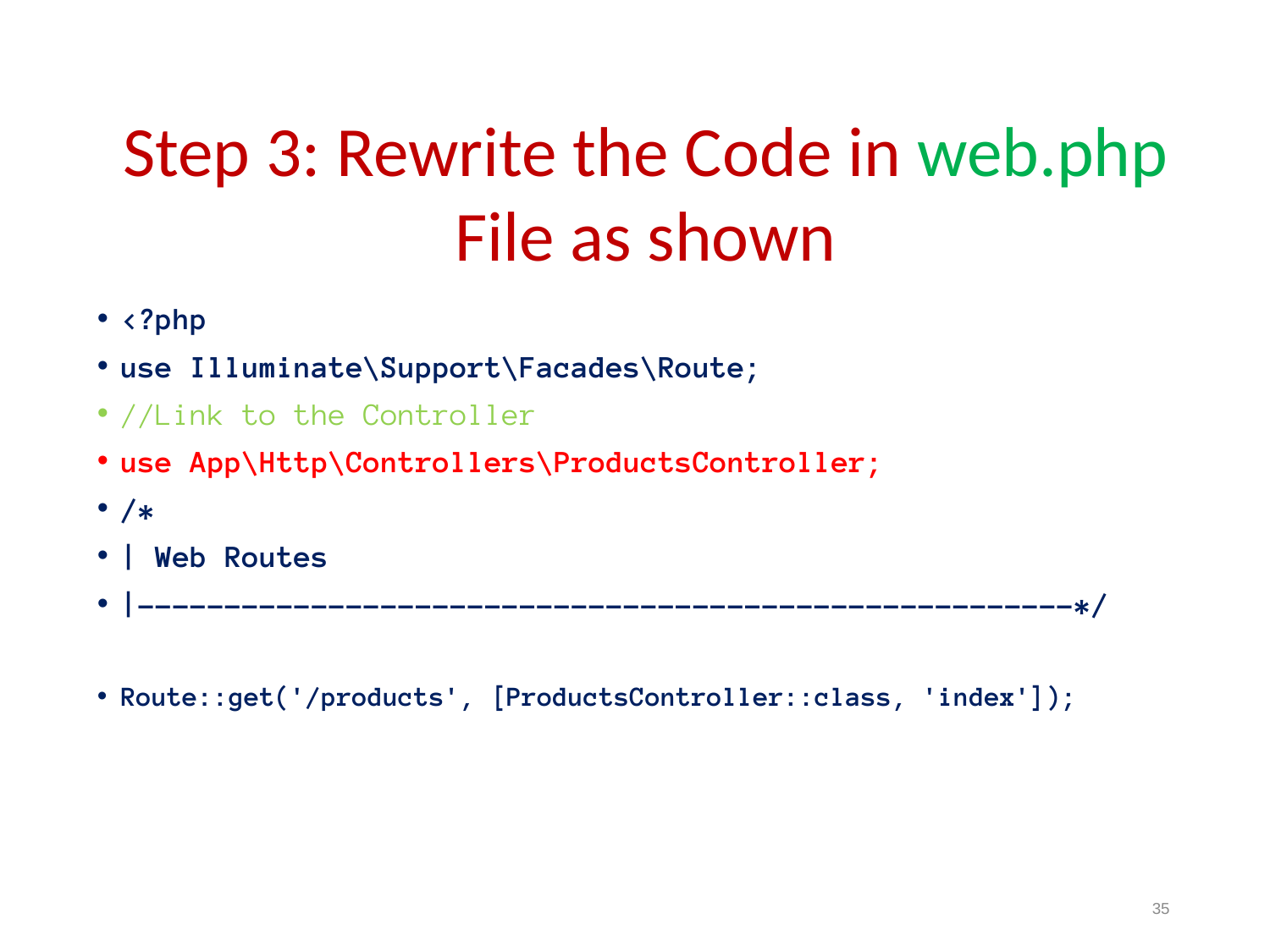

Step 3: Rewrite the Code in web.php File as shown
<?php
use Illuminate\Support\Facades\Route;
//Link to the Controller
use App\Http\Controllers\ProductsController;
/*
| Web Routes
|------------------------------------------------------*/

Route::get('/products', [ProductsController::class, 'index']);
35